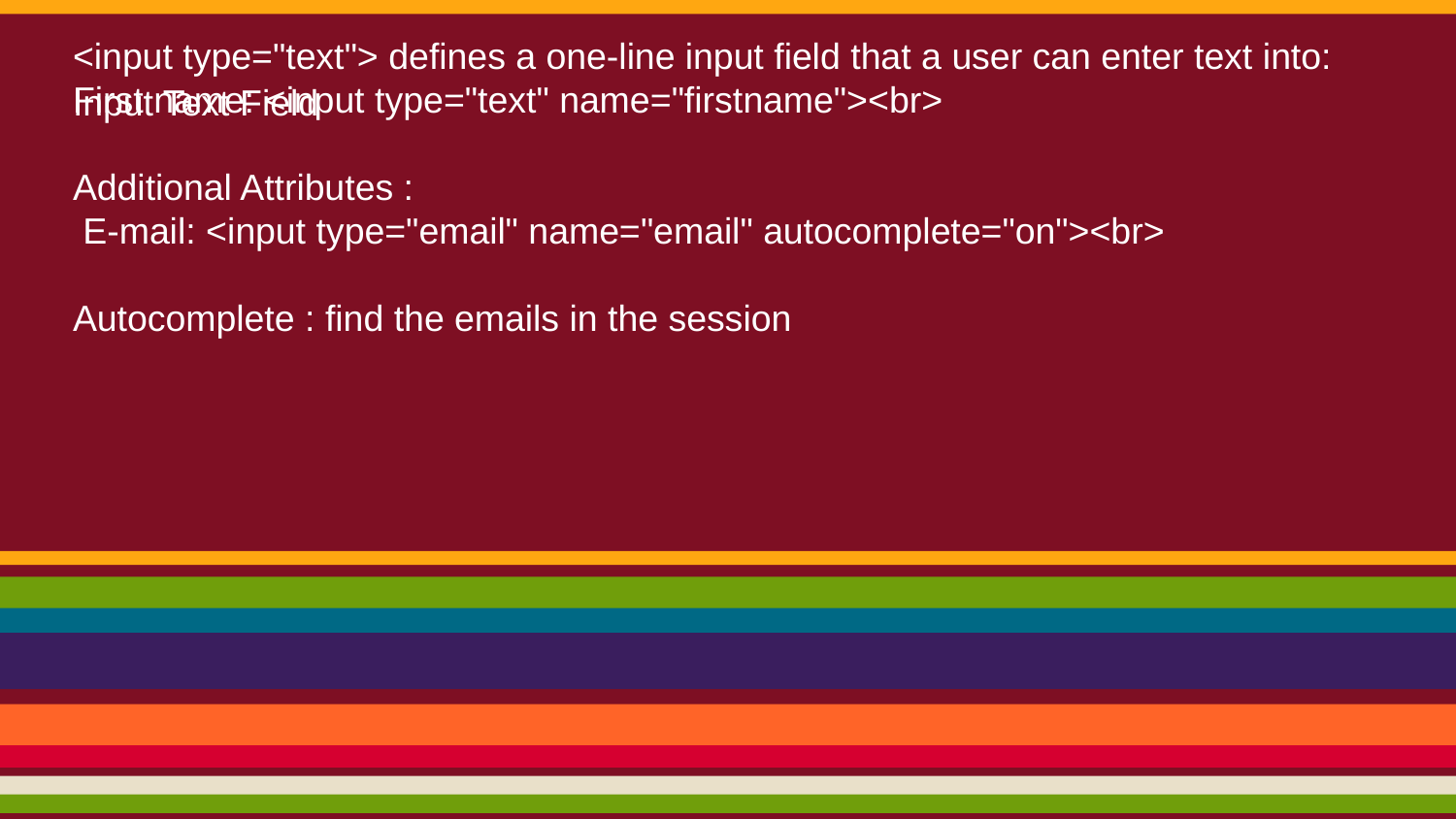

# Input Text Field
<input type="text"> defines a one-line input field that a user can enter text into:
First name: <input type="text" name="firstname"><br>

Additional Attributes :
 E-mail: <input type="email" name="email" autocomplete="on"><br>

Autocomplete : find the emails in the session